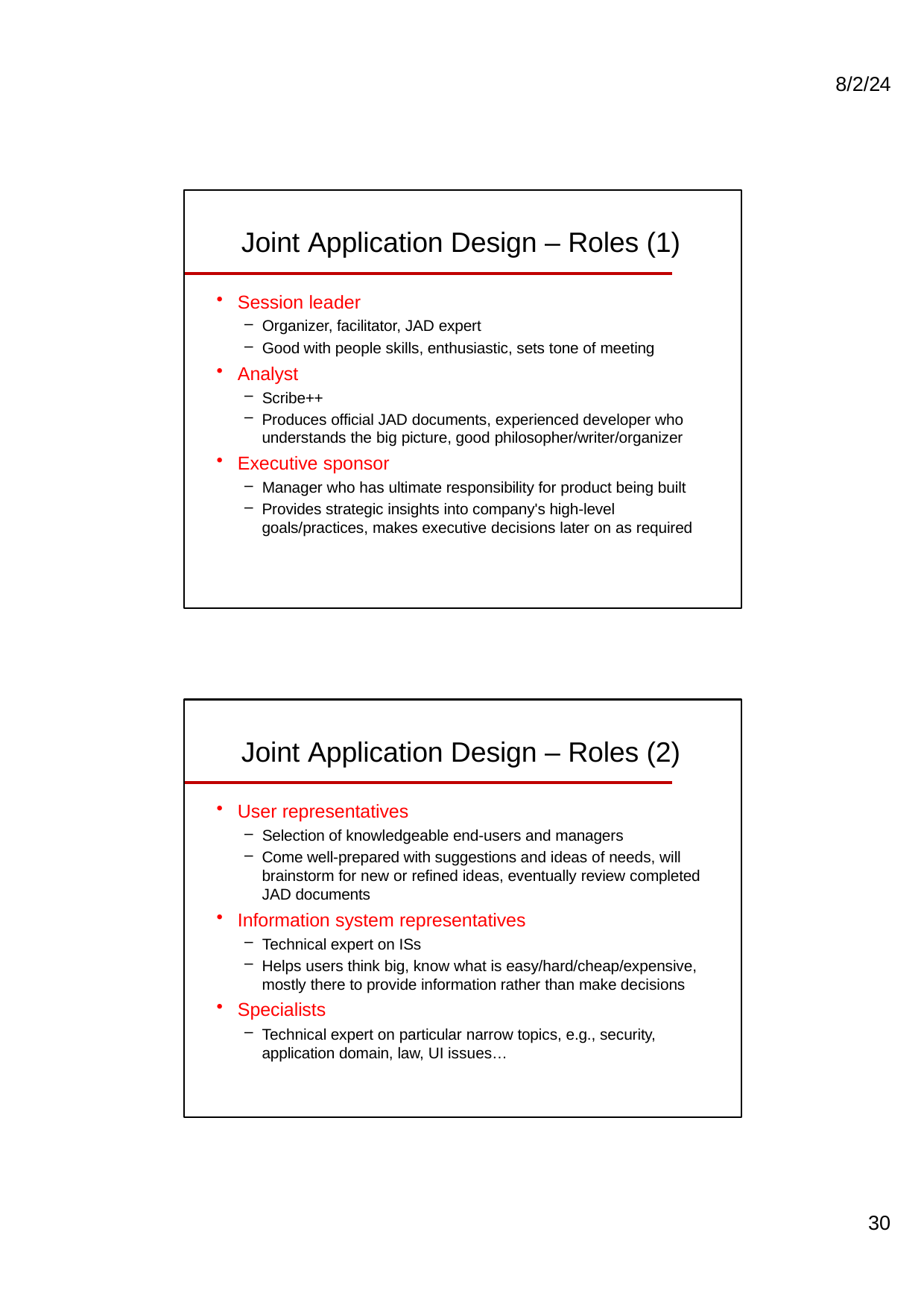

8/2/24

Joint Application Design – Roles (1)

Session leader
Organizer, facilitator, JAD expert
Good with people skills, enthusiastic, sets tone of meeting
Analyst
Scribe++
Produces official JAD documents, experienced developer who  understands the big picture, good philosopher/writer/organizer
Executive sponsor
Manager who has ultimate responsibility for product being built
Provides strategic insights into company's high-level  goals/practices, makes executive decisions later on as required

Joint Application Design – Roles (2)

User representatives
Selection of knowledgeable end-users and managers
Come well-prepared with suggestions and ideas of needs, will  brainstorm for new or refined ideas, eventually review completed  JAD documents
Information system representatives
Technical expert on ISs
Helps users think big, know what is easy/hard/cheap/expensive,  mostly there to provide information rather than make decisions
Specialists
Technical expert on particular narrow topics, e.g., security,  application domain, law, UI issues…
30